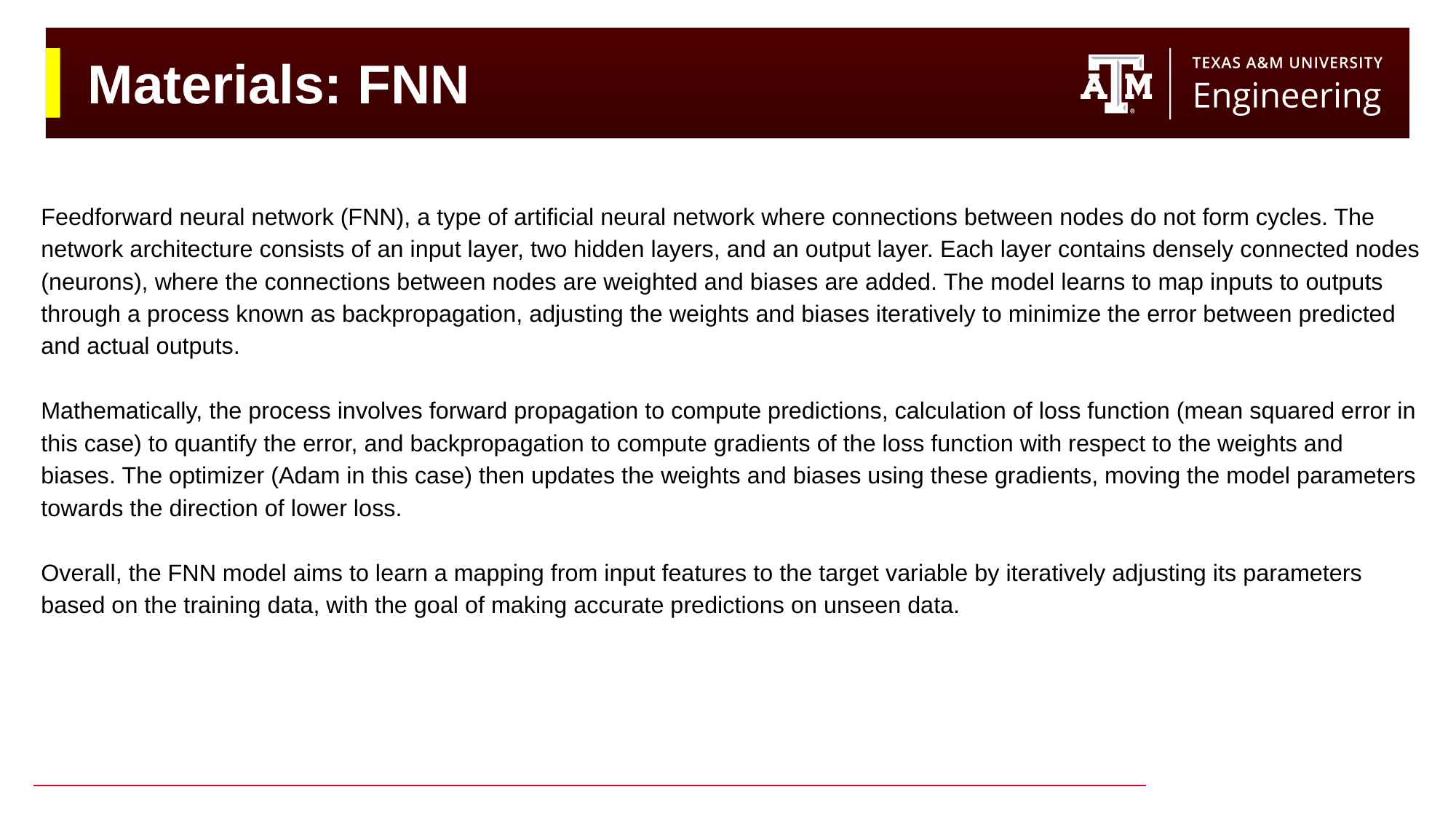

# Materials: FNN

Feedforward neural network (FNN), a type of artificial neural network where connections between nodes do not form cycles. The network architecture consists of an input layer, two hidden layers, and an output layer. Each layer contains densely connected nodes (neurons), where the connections between nodes are weighted and biases are added. The model learns to map inputs to outputs through a process known as backpropagation, adjusting the weights and biases iteratively to minimize the error between predicted and actual outputs.

Mathematically, the process involves forward propagation to compute predictions, calculation of loss function (mean squared error in this case) to quantify the error, and backpropagation to compute gradients of the loss function with respect to the weights and biases. The optimizer (Adam in this case) then updates the weights and biases using these gradients, moving the model parameters towards the direction of lower loss.

Overall, the FNN model aims to learn a mapping from input features to the target variable by iteratively adjusting its parameters based on the training data, with the goal of making accurate predictions on unseen data.